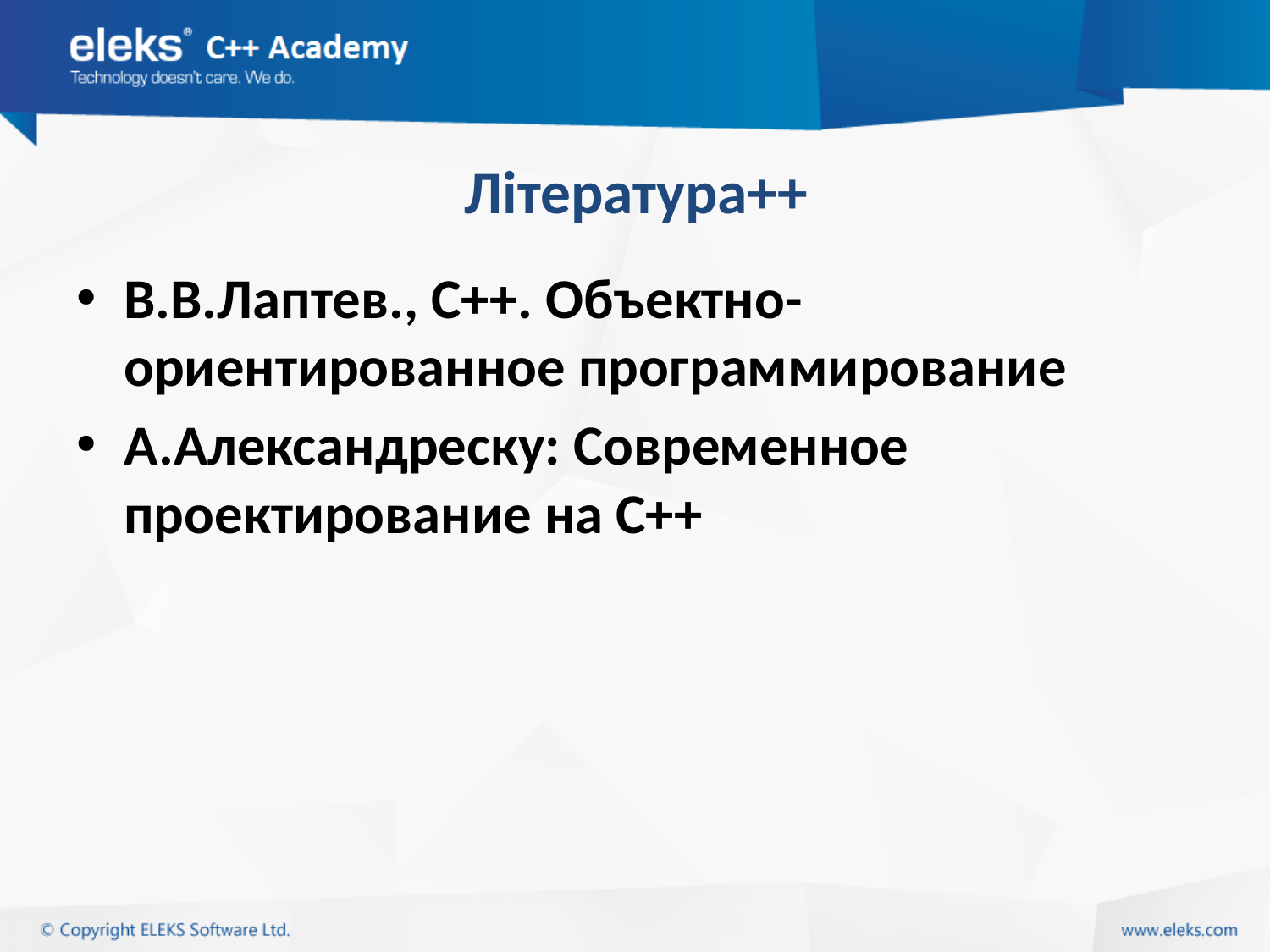

# Література++
В.В.Лаптев., C++. Объектно-ориентированное программирование
А.Александреску: Современное проектирование на С++